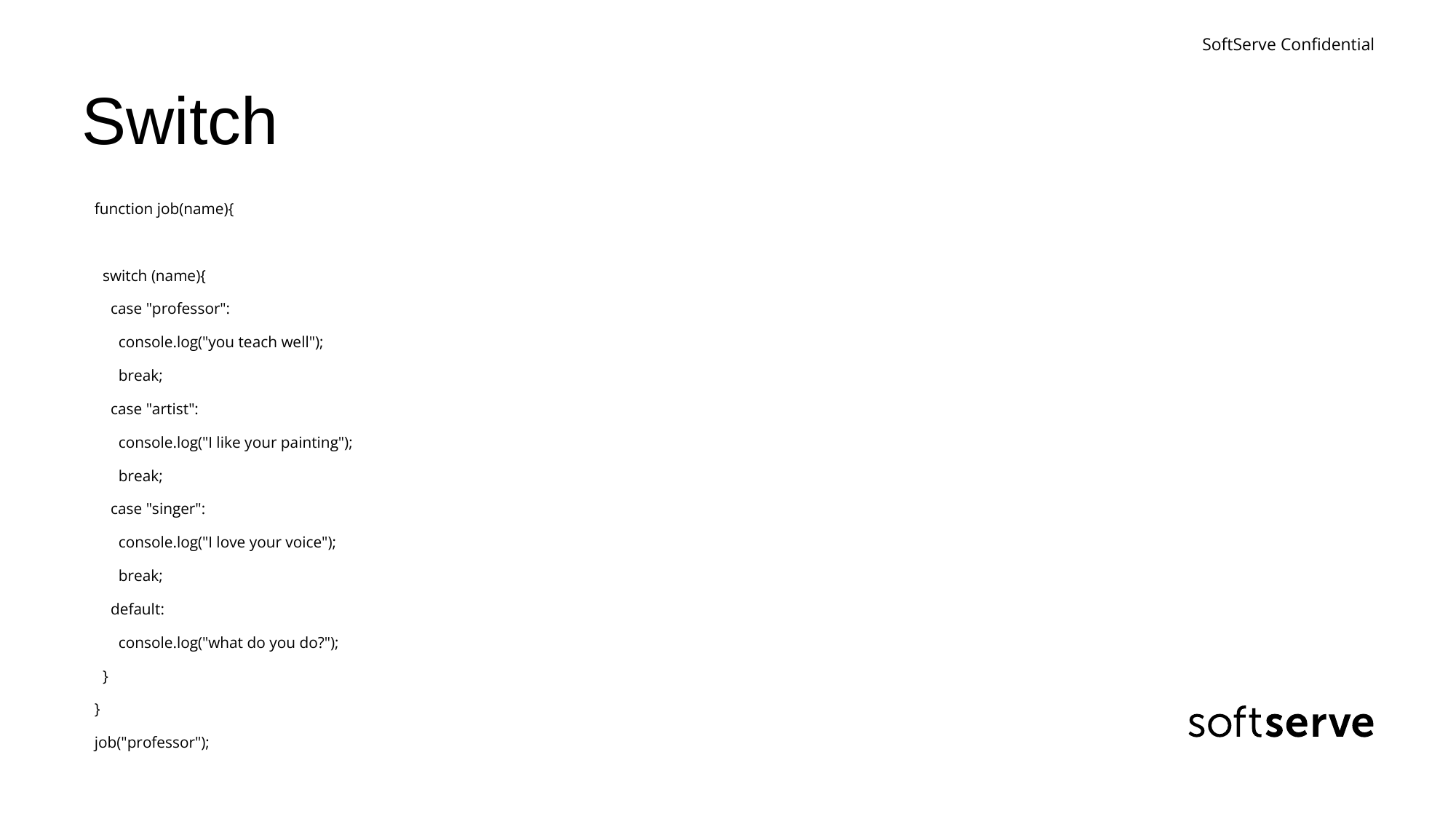

# Switch
function job(name){

  switch (name){
    case "professor":
      console.log("you teach well");
      break;
    case "artist":
      console.log("I like your painting");
      break;
    case "singer":
      console.log("I love your voice");
      break;
    default:
      console.log("what do you do?");
  }
}
job("professor");